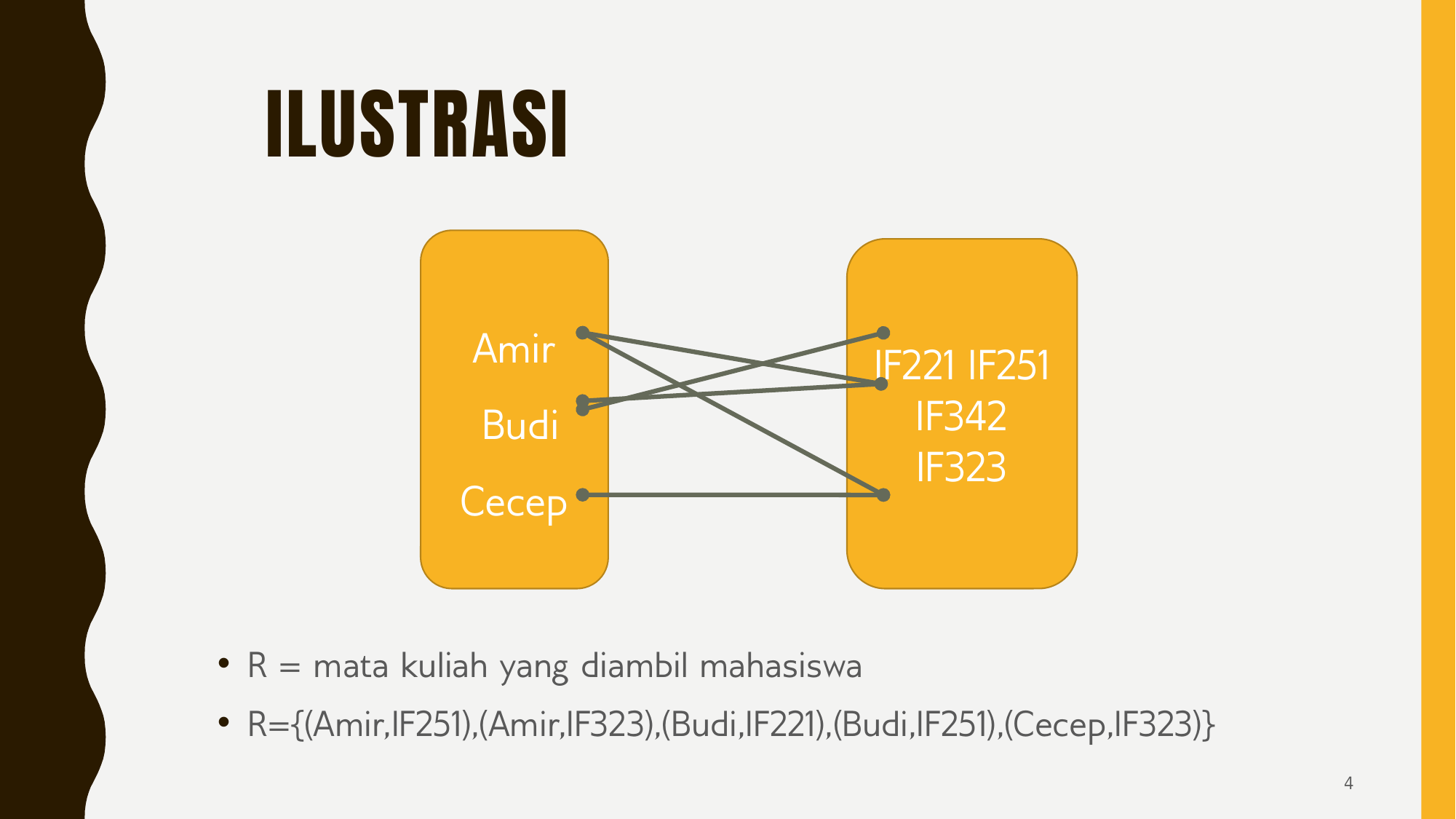

# Ilustrasi
Amir
 Budi Cecep
IF221 IF251 IF342 IF323
R = mata kuliah yang diambil mahasiswa
R={(Amir,IF251),(Amir,IF323),(Budi,IF221),(Budi,IF251),(Cecep,IF323)}
4